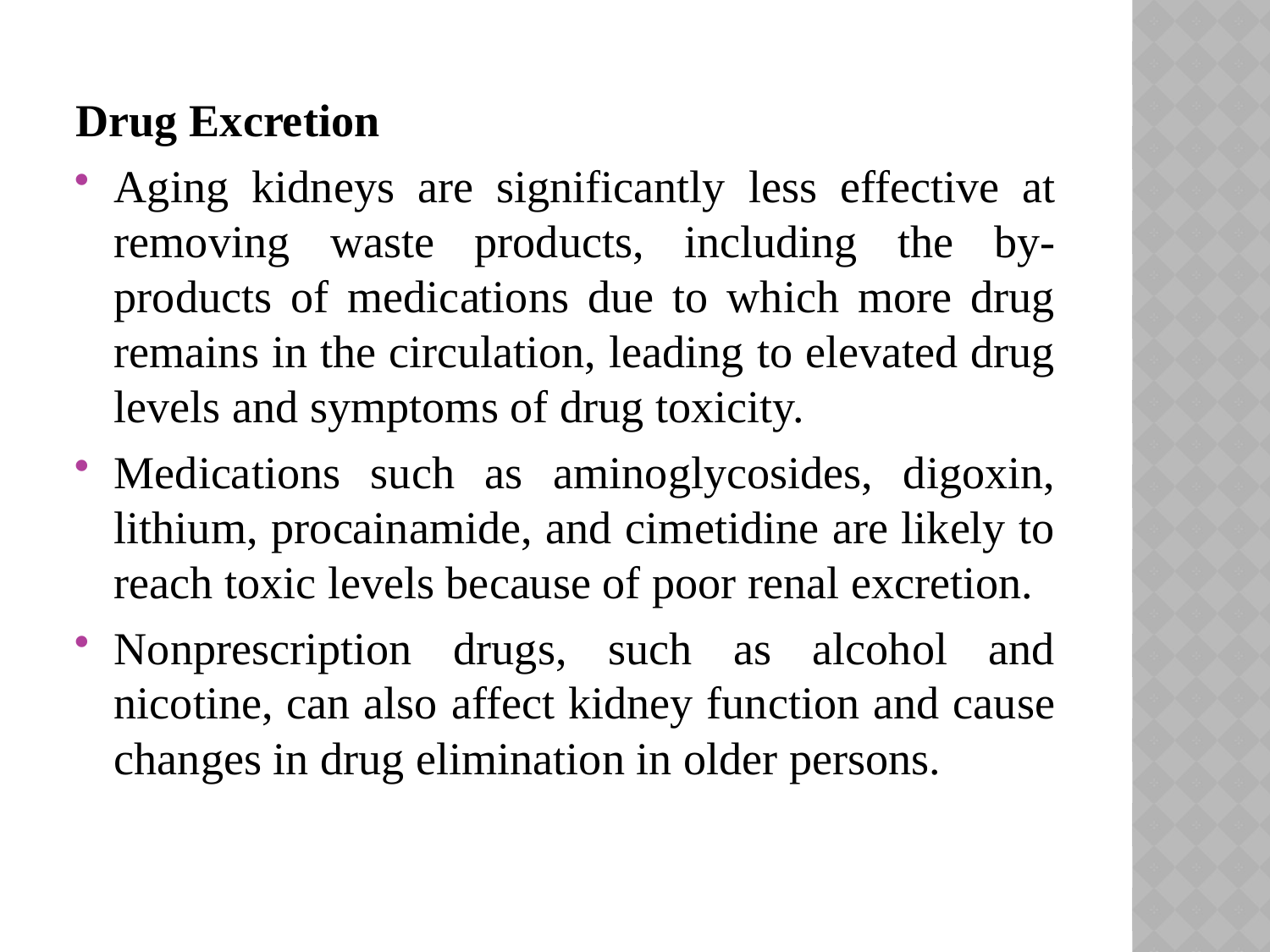

Drug Excretion
Aging kidneys are significantly less effective at removing waste products, including the by-products of medications due to which more drug remains in the circulation, leading to elevated drug levels and symptoms of drug toxicity.
Medications such as aminoglycosides, digoxin, lithium, procainamide, and cimetidine are likely to reach toxic levels because of poor renal excretion.
Nonprescription drugs, such as alcohol and nicotine, can also affect kidney function and cause changes in drug elimination in older persons.